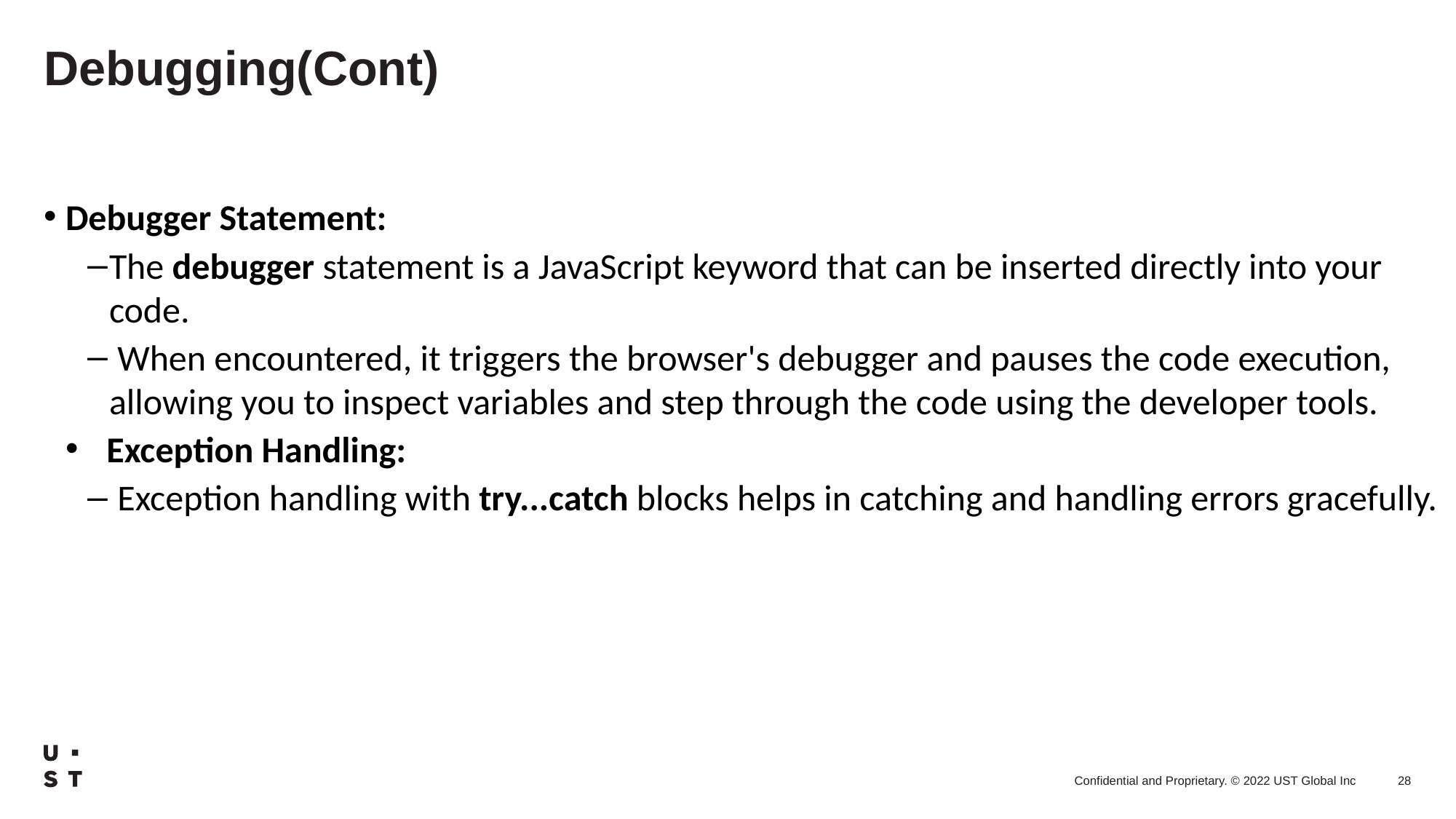

# Debugging(Cont)

Debugger Statement:
The debugger statement is a JavaScript keyword that can be inserted directly into your code.
 When encountered, it triggers the browser's debugger and pauses the code execution, allowing you to inspect variables and step through the code using the developer tools.
Exception Handling:
 Exception handling with try...catch blocks helps in catching and handling errors gracefully.